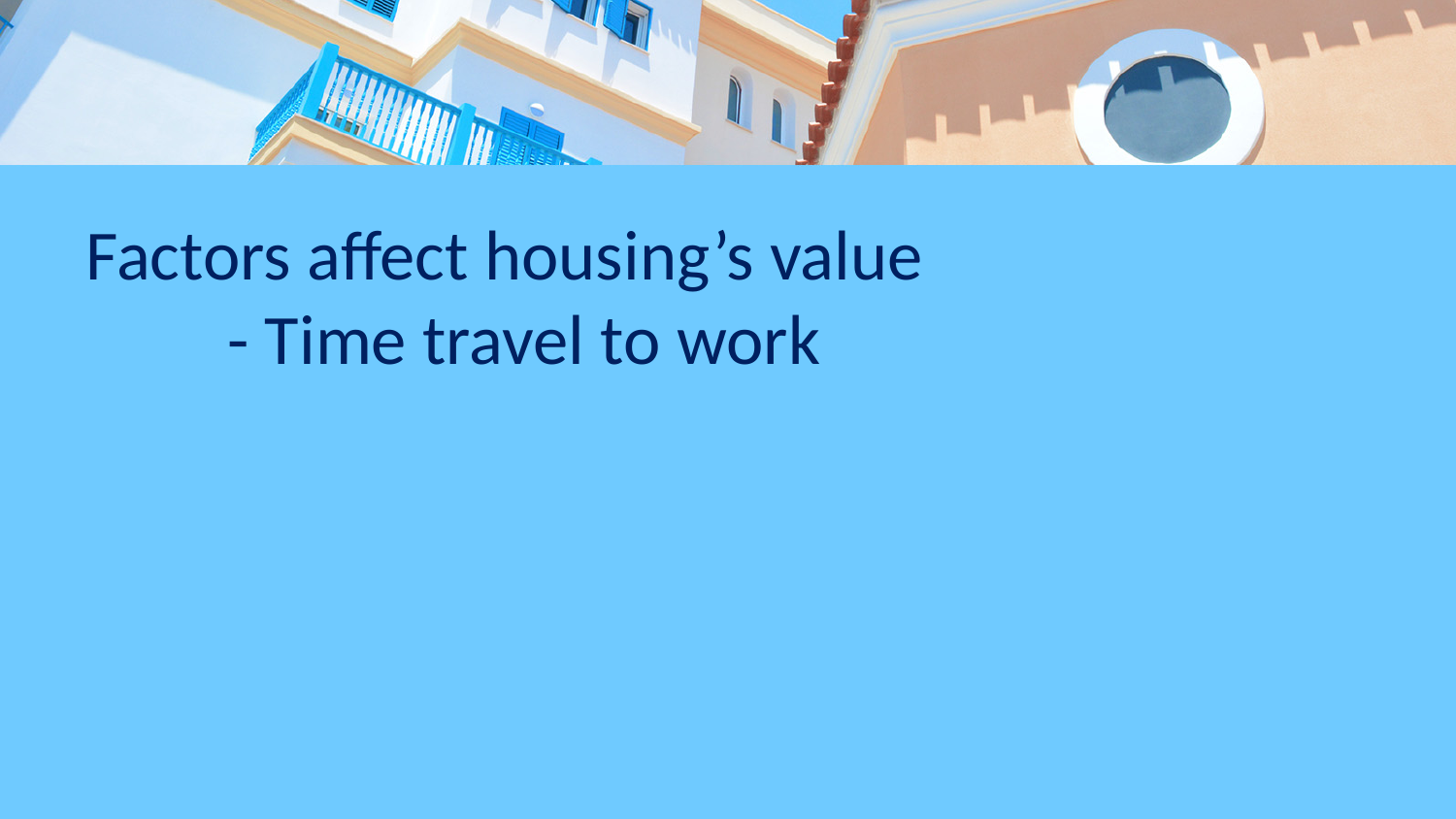

# Factors affect housing’s value - Time travel to work